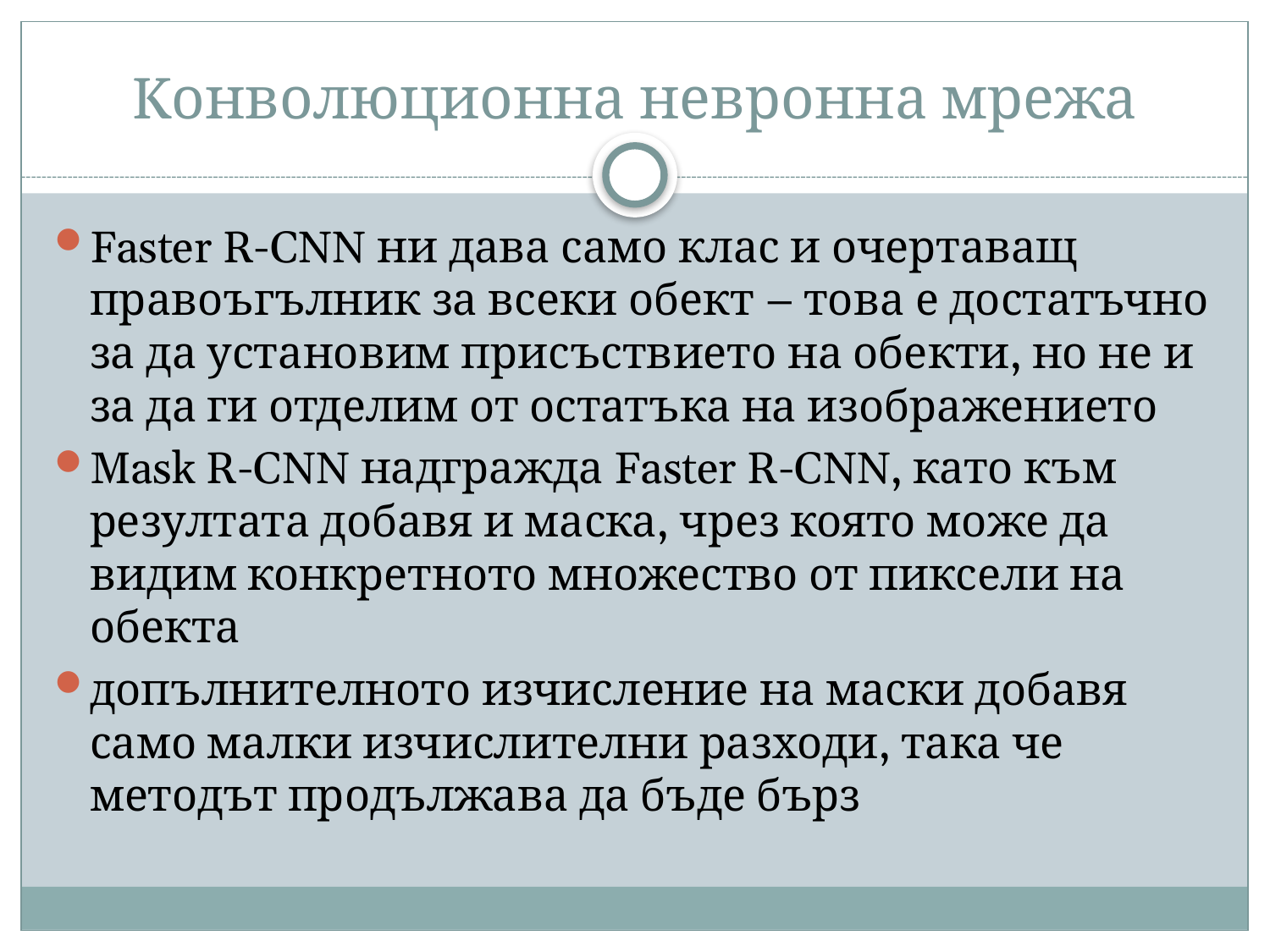

# Kонволюционна невронна мрежа
Faster R-CNN ни дава само клас и очертаващ правоъгълник за всеки обект – това е достатъчно за да установим присъствието на обекти, но не и за да ги отделим от остатъка на изображението
Mask R-CNN надгражда Faster R-CNN, като към резултата добавя и маска, чрез която може да видим конкретното множество от пиксели на обекта
допълнителното изчисление на маски добавя само малки изчислителни разходи, така че методът продължава да бъде бърз